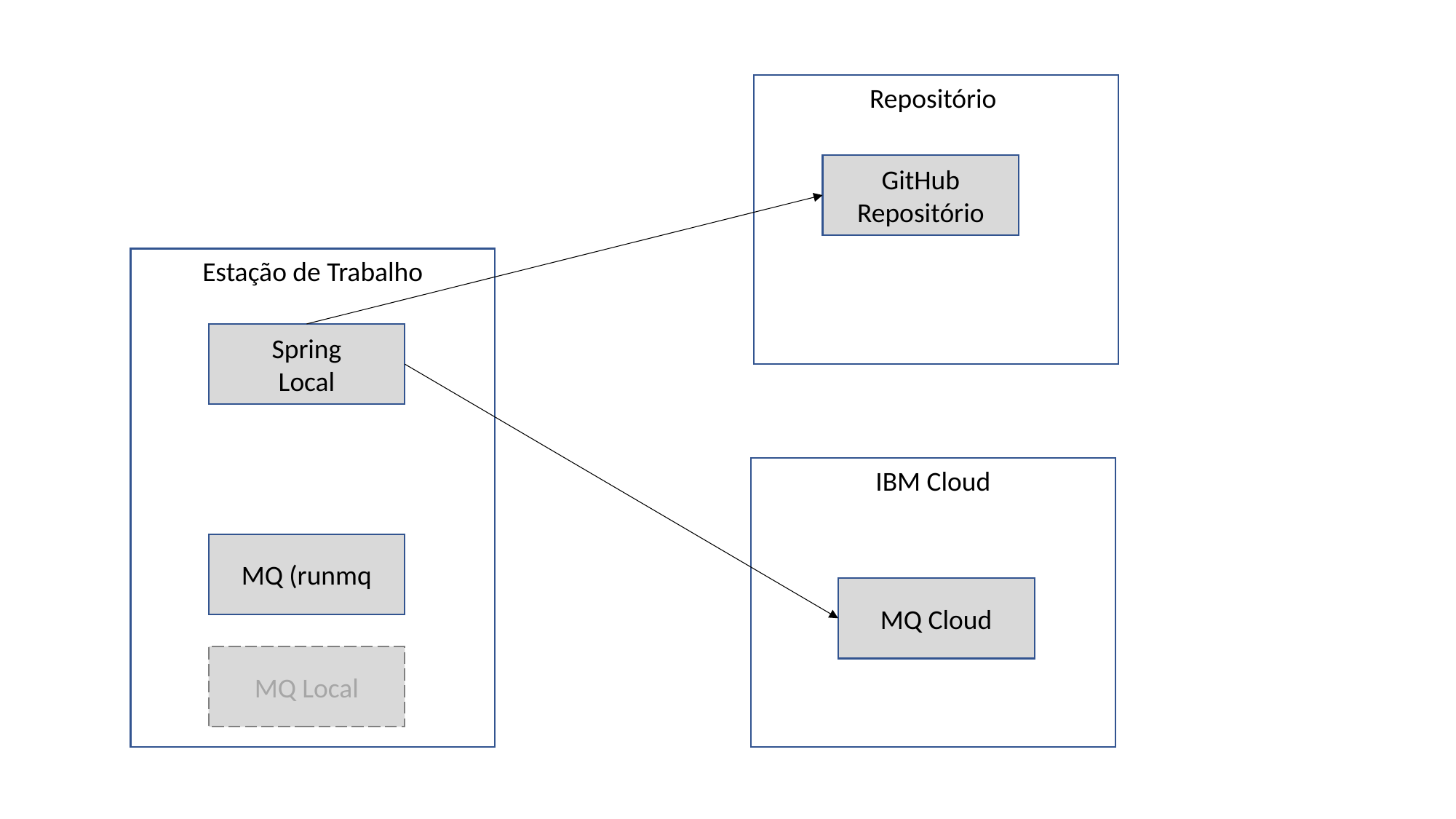

Repositório
GitHub
Repositório
Estação de Trabalho
Spring
Local
IBM Cloud
MQ (runmq
MQ Cloud
MQ Local